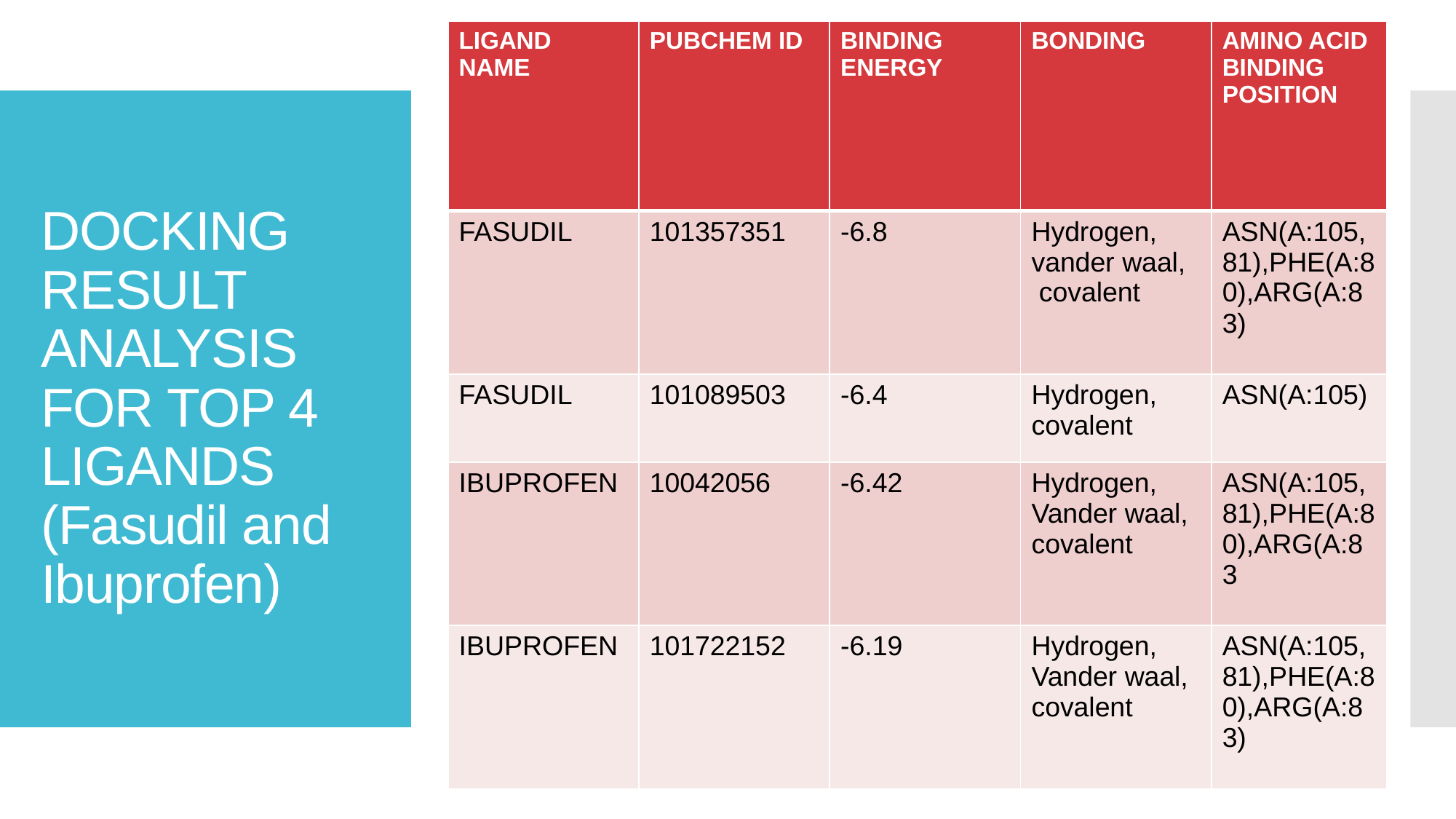

| LIGAND NAME | PUBCHEM ID | BINDING ENERGY | BONDING | AMINO ACID BINDING POSITION |
| --- | --- | --- | --- | --- |
| FASUDIL | 101357351 | -6.8 | Hydrogen, vander waal, covalent | ASN(A:105,81),PHE(A:80),ARG(A:83) |
| FASUDIL | 101089503 | -6.4 | Hydrogen, covalent | ASN(A:105) |
| IBUPROFEN | 10042056 | -6.42 | Hydrogen, Vander waal, covalent | ASN(A:105,81),PHE(A:80),ARG(A:83 |
| IBUPROFEN | 101722152 | -6.19 | Hydrogen, Vander waal, covalent | ASN(A:105,81),PHE(A:80),ARG(A:83) |
# DOCKING RESULT ANALYSIS FOR TOP 4 LIGANDS (Fasudil and Ibuprofen)